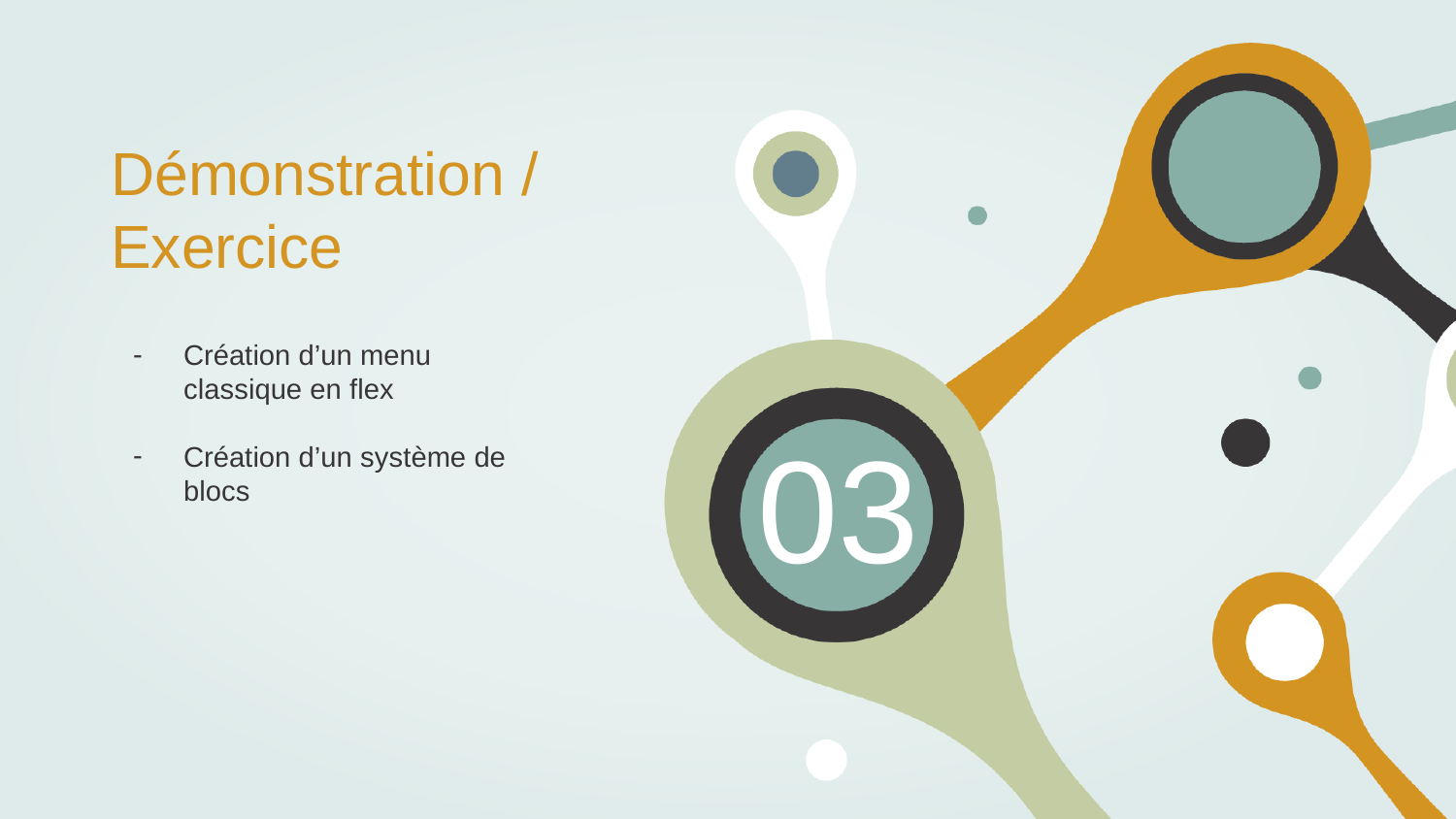

# Démonstration / Exercice
Création d’un menu classique en flex
Création d’un système de blocs
03